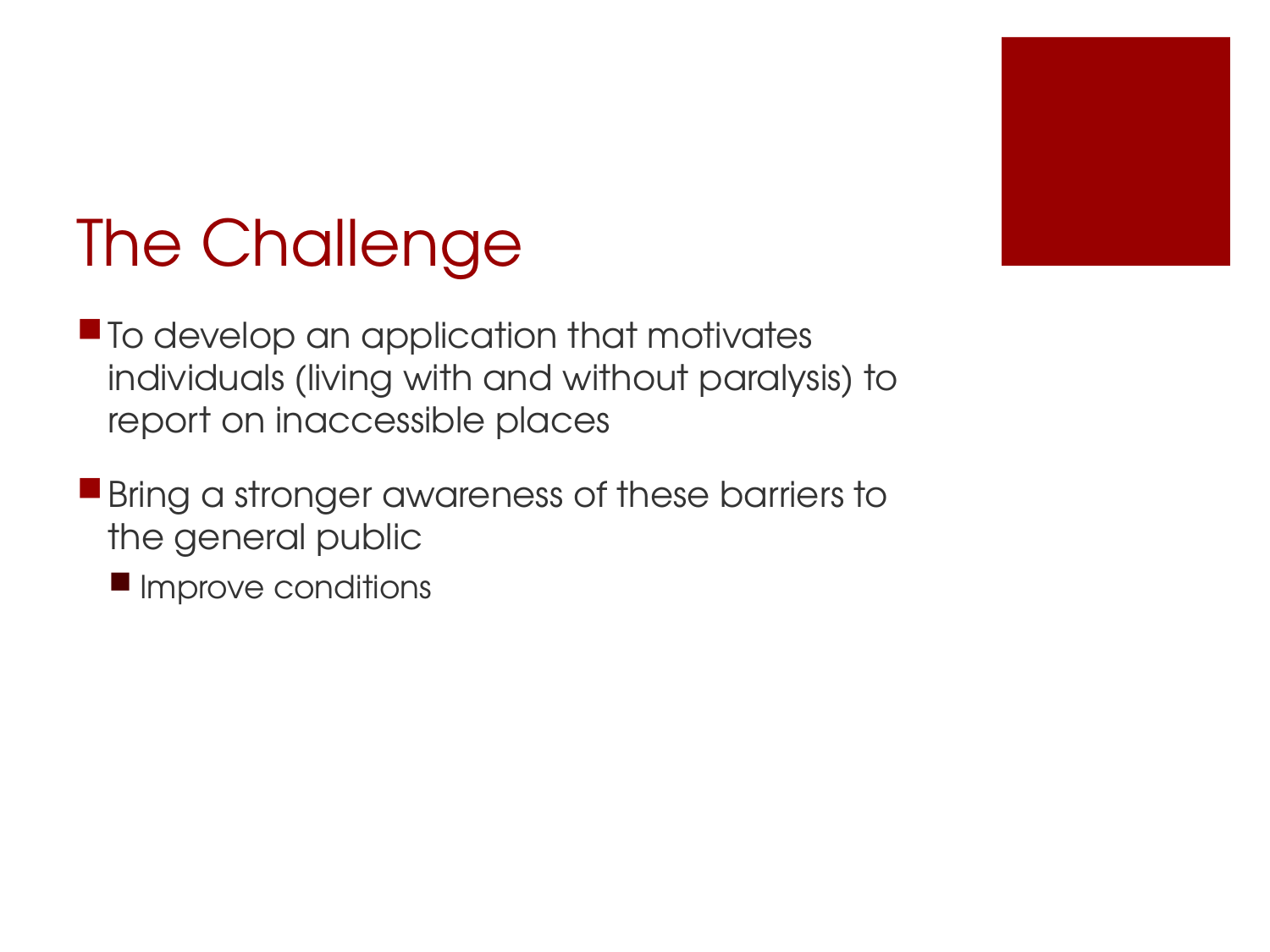

# The Challenge
To develop an application that motivates individuals (living with and without paralysis) to report on inaccessible places
Bring a stronger awareness of these barriers to the general public
Improve conditions